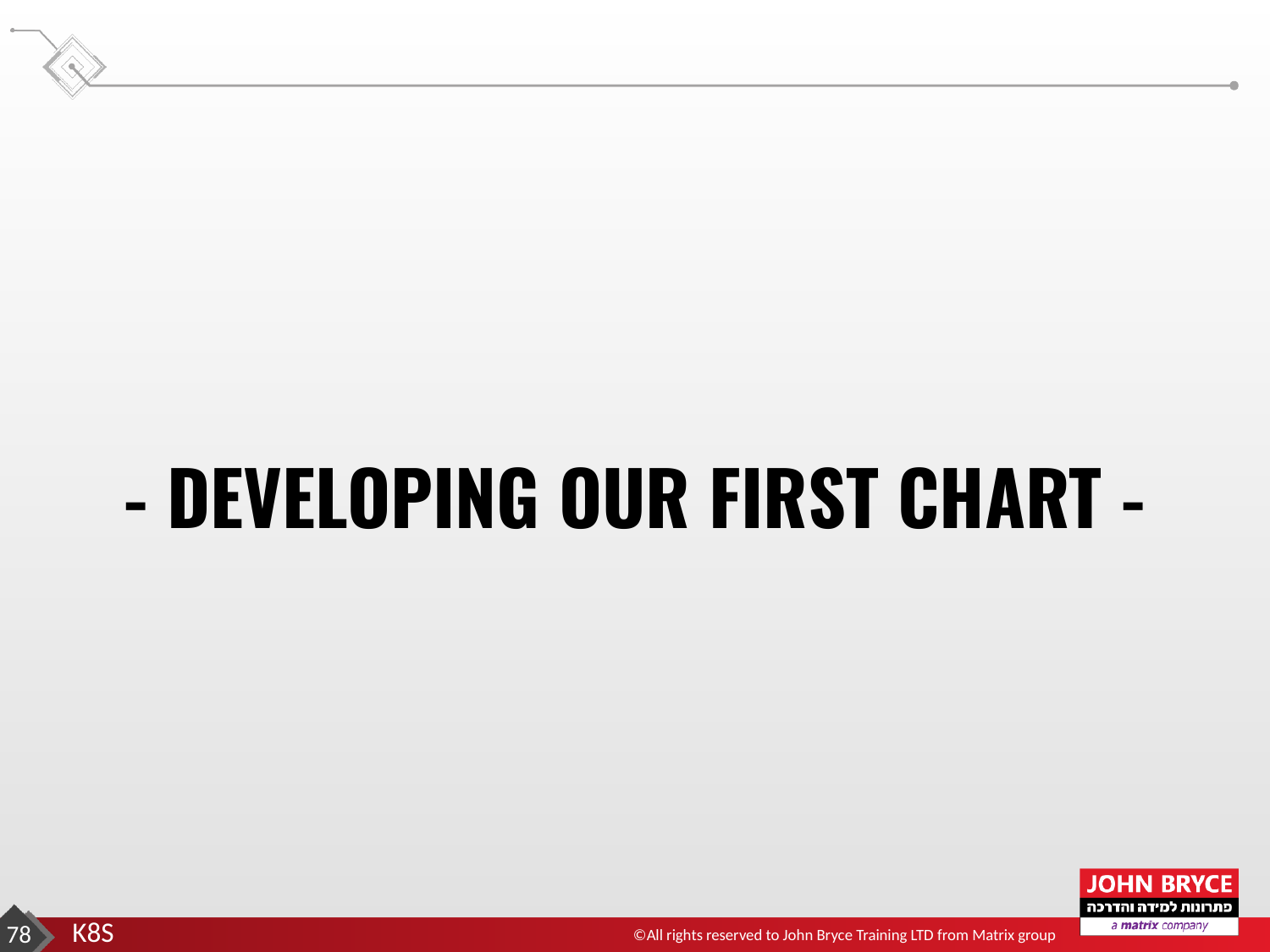

- DEVELOPING OUR FIRST CHART -

78